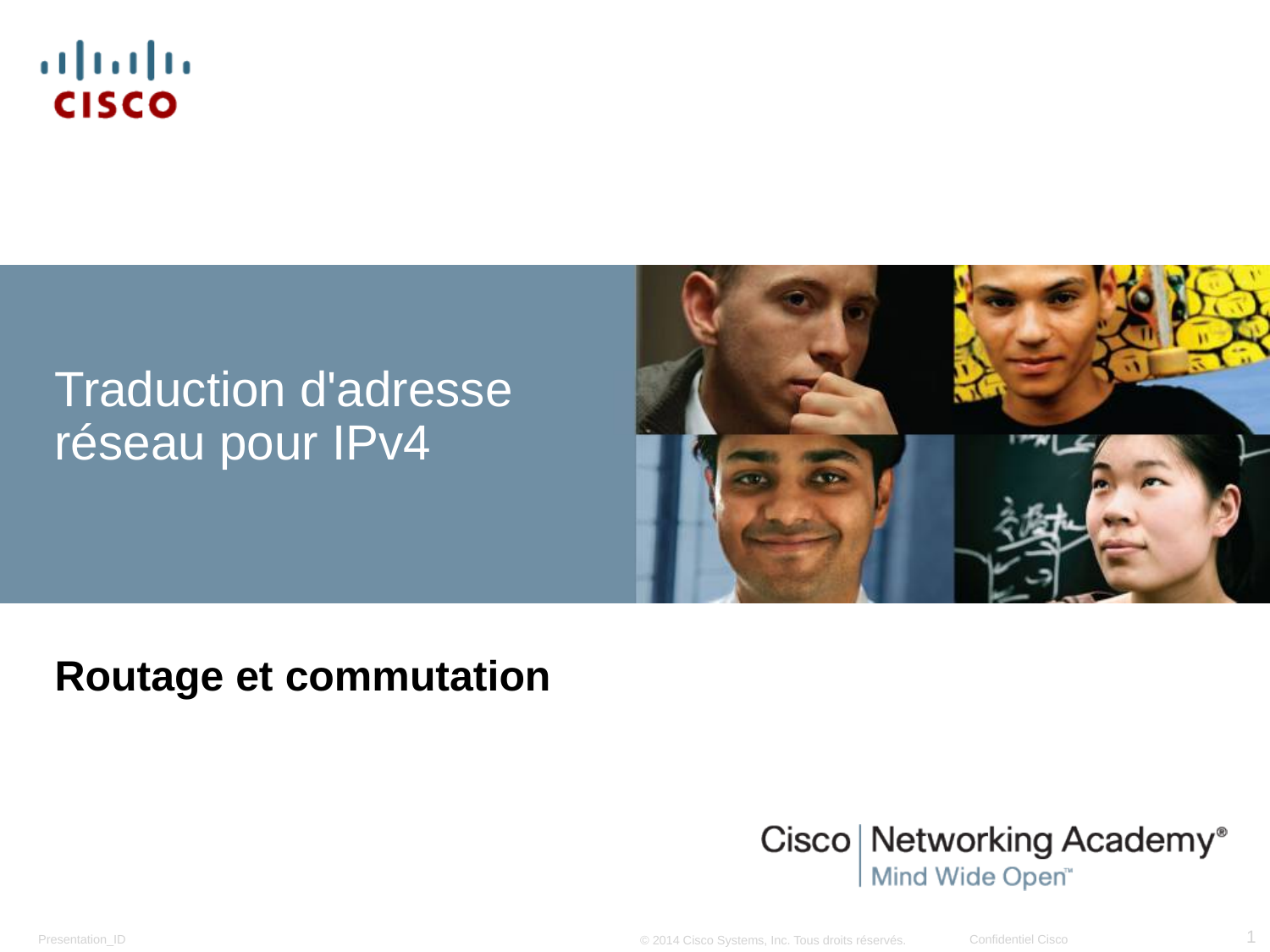

# Traduction d'adresse réseau pour IPv4
Routage et commutation